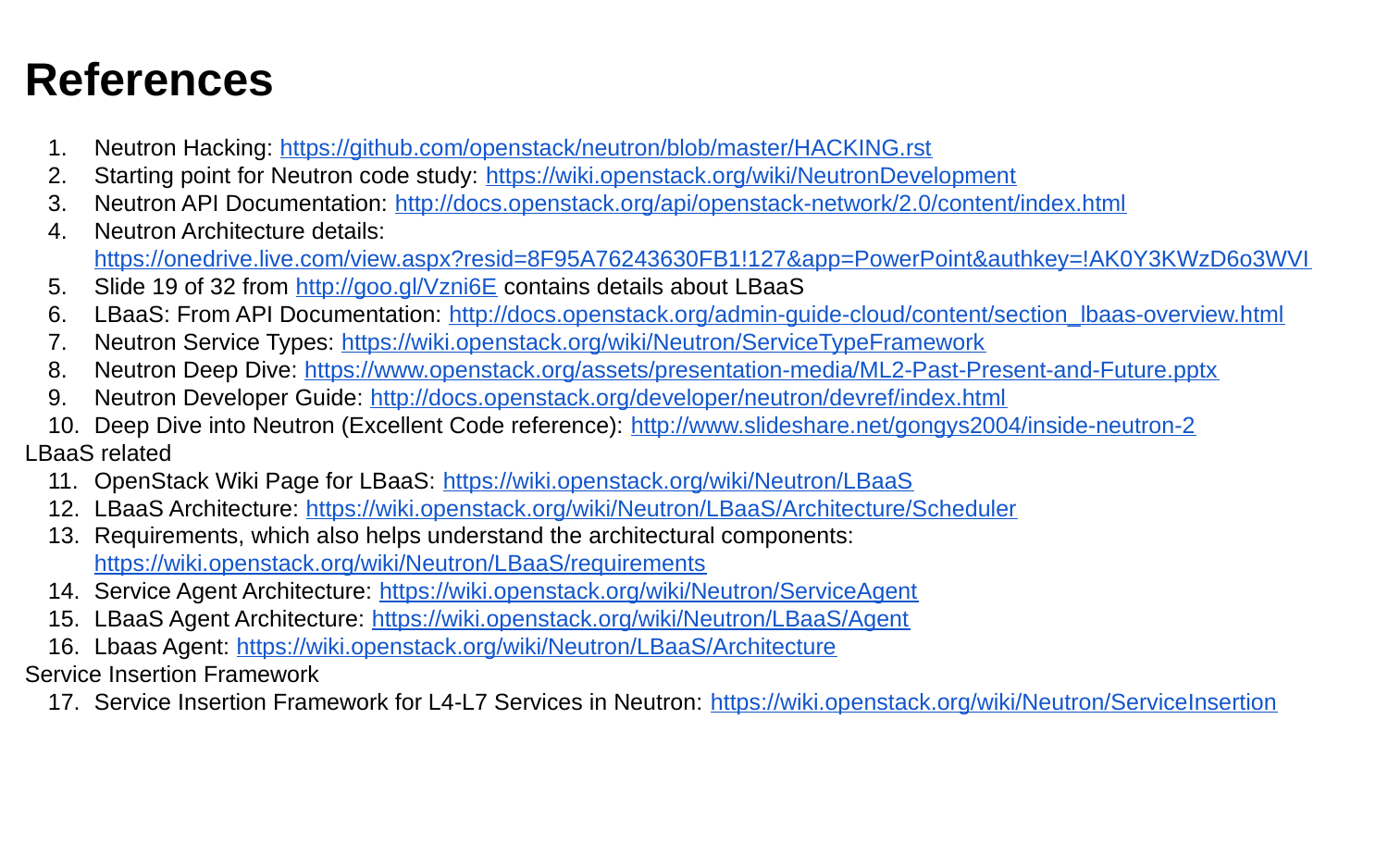

# References
Neutron Hacking: https://github.com/openstack/neutron/blob/master/HACKING.rst
Starting point for Neutron code study: https://wiki.openstack.org/wiki/NeutronDevelopment
Neutron API Documentation: http://docs.openstack.org/api/openstack-network/2.0/content/index.html
Neutron Architecture details: https://onedrive.live.com/view.aspx?resid=8F95A76243630FB1!127&app=PowerPoint&authkey=!AK0Y3KWzD6o3WVI
Slide 19 of 32 from http://goo.gl/Vzni6E contains details about LBaaS
LBaaS: From API Documentation: http://docs.openstack.org/admin-guide-cloud/content/section_lbaas-overview.html
Neutron Service Types: https://wiki.openstack.org/wiki/Neutron/ServiceTypeFramework
Neutron Deep Dive: https://www.openstack.org/assets/presentation-media/ML2-Past-Present-and-Future.pptx
Neutron Developer Guide: http://docs.openstack.org/developer/neutron/devref/index.html
Deep Dive into Neutron (Excellent Code reference): http://www.slideshare.net/gongys2004/inside-neutron-2
LBaaS related
OpenStack Wiki Page for LBaaS: https://wiki.openstack.org/wiki/Neutron/LBaaS
LBaaS Architecture: https://wiki.openstack.org/wiki/Neutron/LBaaS/Architecture/Scheduler
Requirements, which also helps understand the architectural components: https://wiki.openstack.org/wiki/Neutron/LBaaS/requirements
Service Agent Architecture: https://wiki.openstack.org/wiki/Neutron/ServiceAgent
LBaaS Agent Architecture: https://wiki.openstack.org/wiki/Neutron/LBaaS/Agent
Lbaas Agent: https://wiki.openstack.org/wiki/Neutron/LBaaS/Architecture
Service Insertion Framework
Service Insertion Framework for L4-L7 Services in Neutron: https://wiki.openstack.org/wiki/Neutron/ServiceInsertion